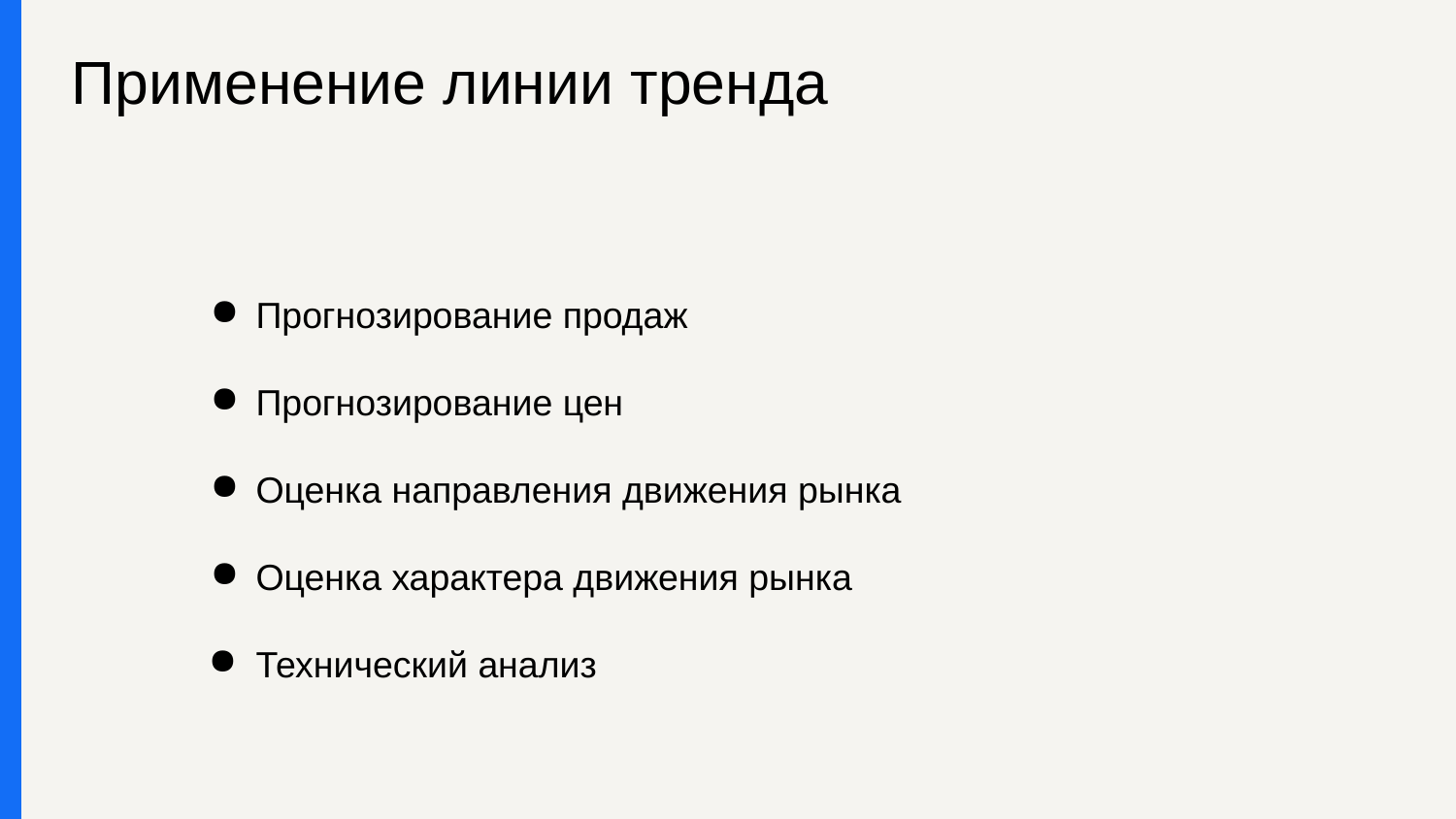

# Применение линии тренда
Прогнозирование продаж
Прогнозирование цен
Оценка направления движения рынка
Оценка характера движения рынка
Технический анализ